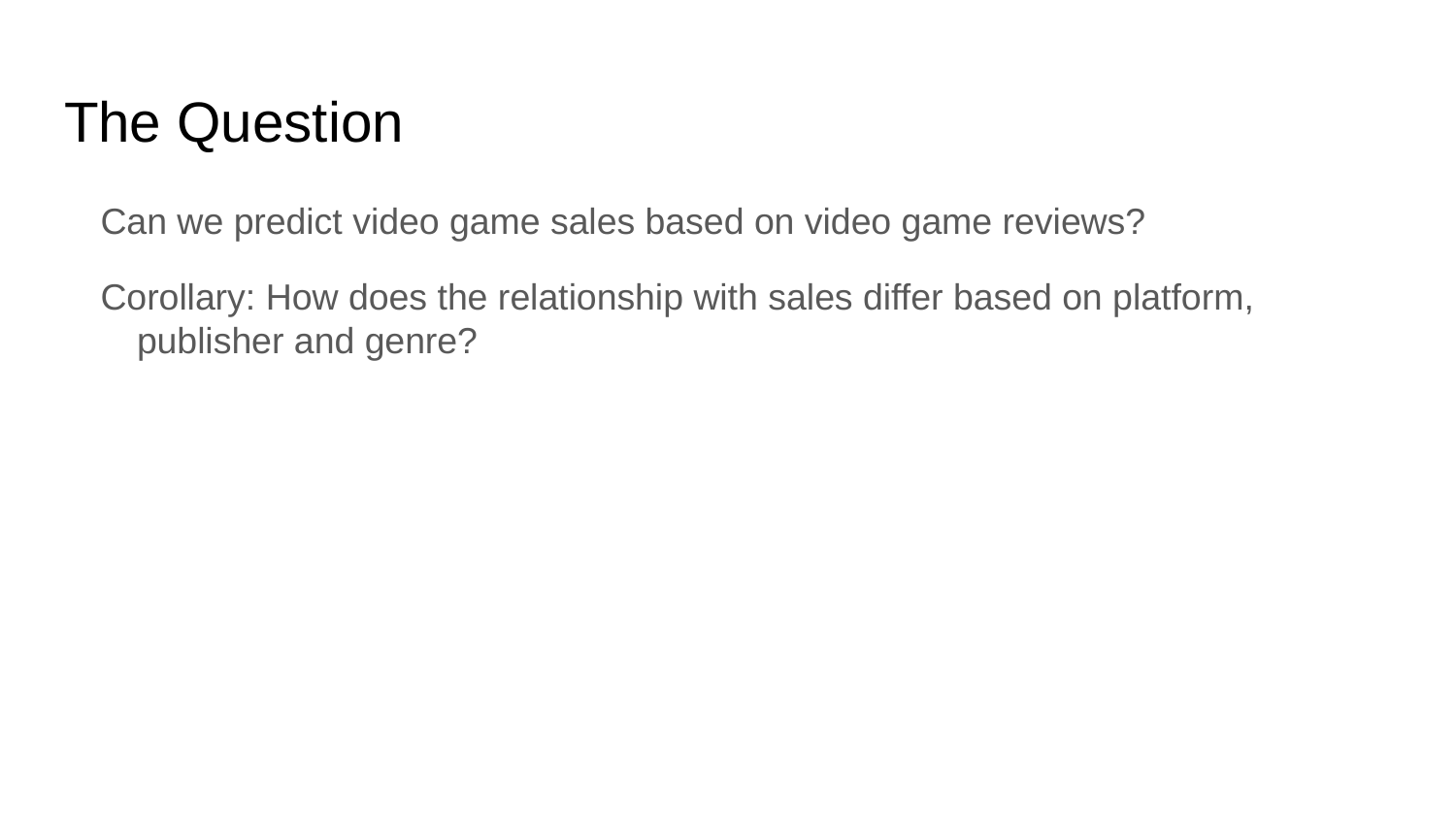

# The Question
Can we predict video game sales based on video game reviews?
Corollary: How does the relationship with sales differ based on platform, publisher and genre?